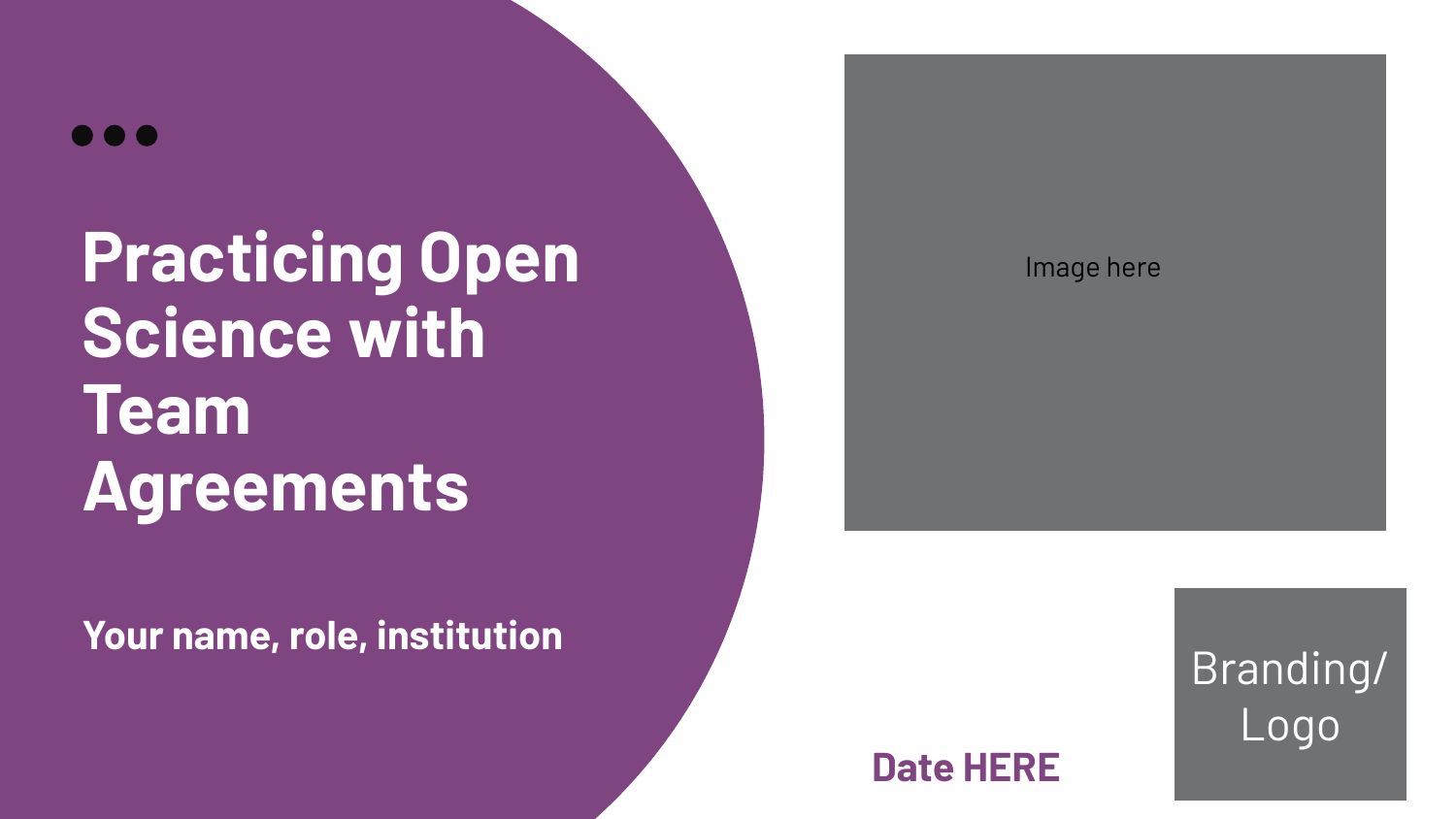

Image here
# Practicing Open Science with Team Agreements

Your name, role, institution
Branding/
Logo
Date HERE